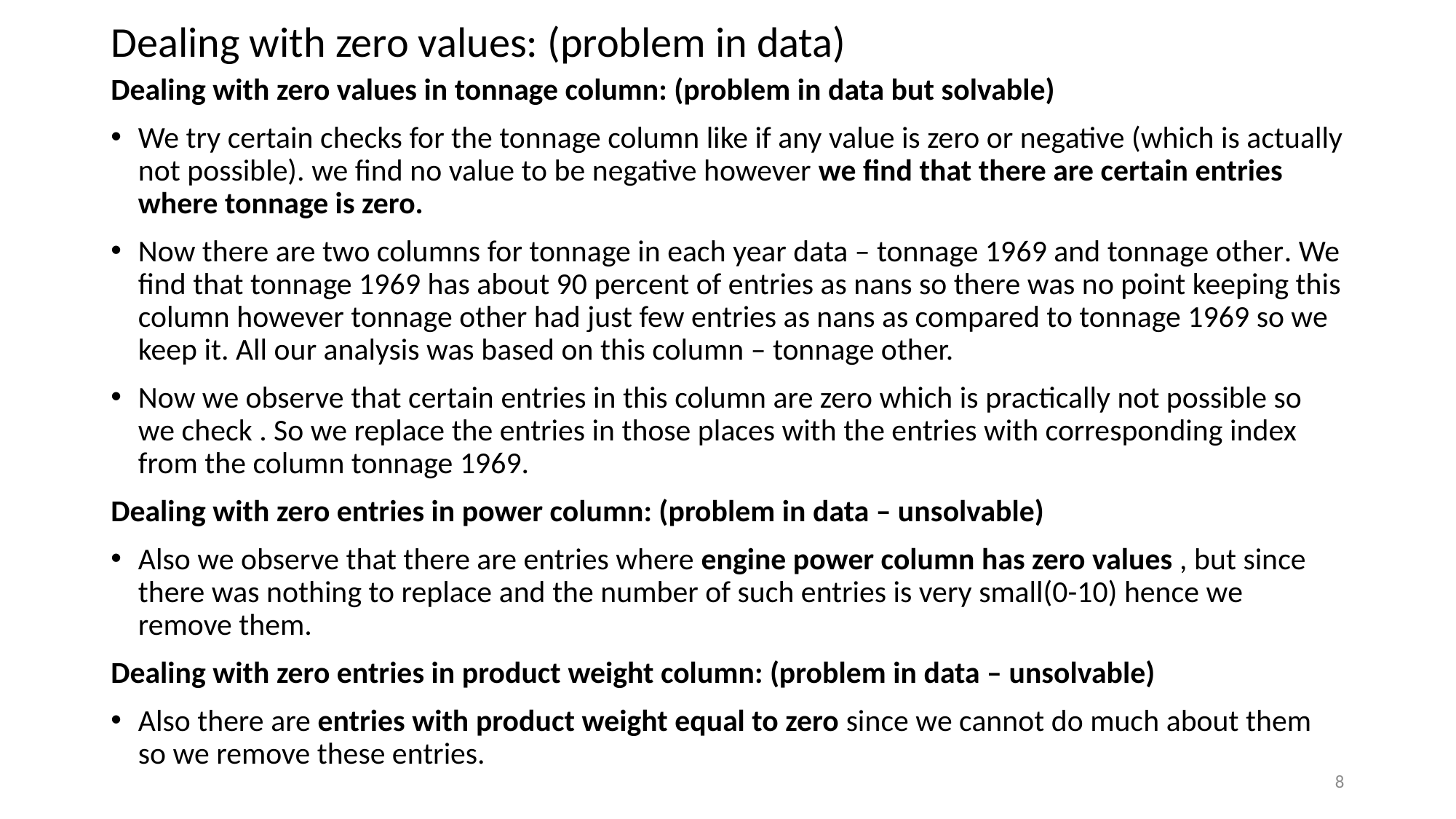

# Dealing with zero values: (problem in data)
Dealing with zero values in tonnage column: (problem in data but solvable)
We try certain checks for the tonnage column like if any value is zero or negative (which is actually not possible). we find no value to be negative however we find that there are certain entries where tonnage is zero.
Now there are two columns for tonnage in each year data – tonnage 1969 and tonnage other. We find that tonnage 1969 has about 90 percent of entries as nans so there was no point keeping this column however tonnage other had just few entries as nans as compared to tonnage 1969 so we keep it. All our analysis was based on this column – tonnage other.
Now we observe that certain entries in this column are zero which is practically not possible so we check . So we replace the entries in those places with the entries with corresponding index from the column tonnage 1969.
Dealing with zero entries in power column: (problem in data – unsolvable)
Also we observe that there are entries where engine power column has zero values , but since there was nothing to replace and the number of such entries is very small(0-10) hence we remove them.
Dealing with zero entries in product weight column: (problem in data – unsolvable)
Also there are entries with product weight equal to zero since we cannot do much about them so we remove these entries.

8